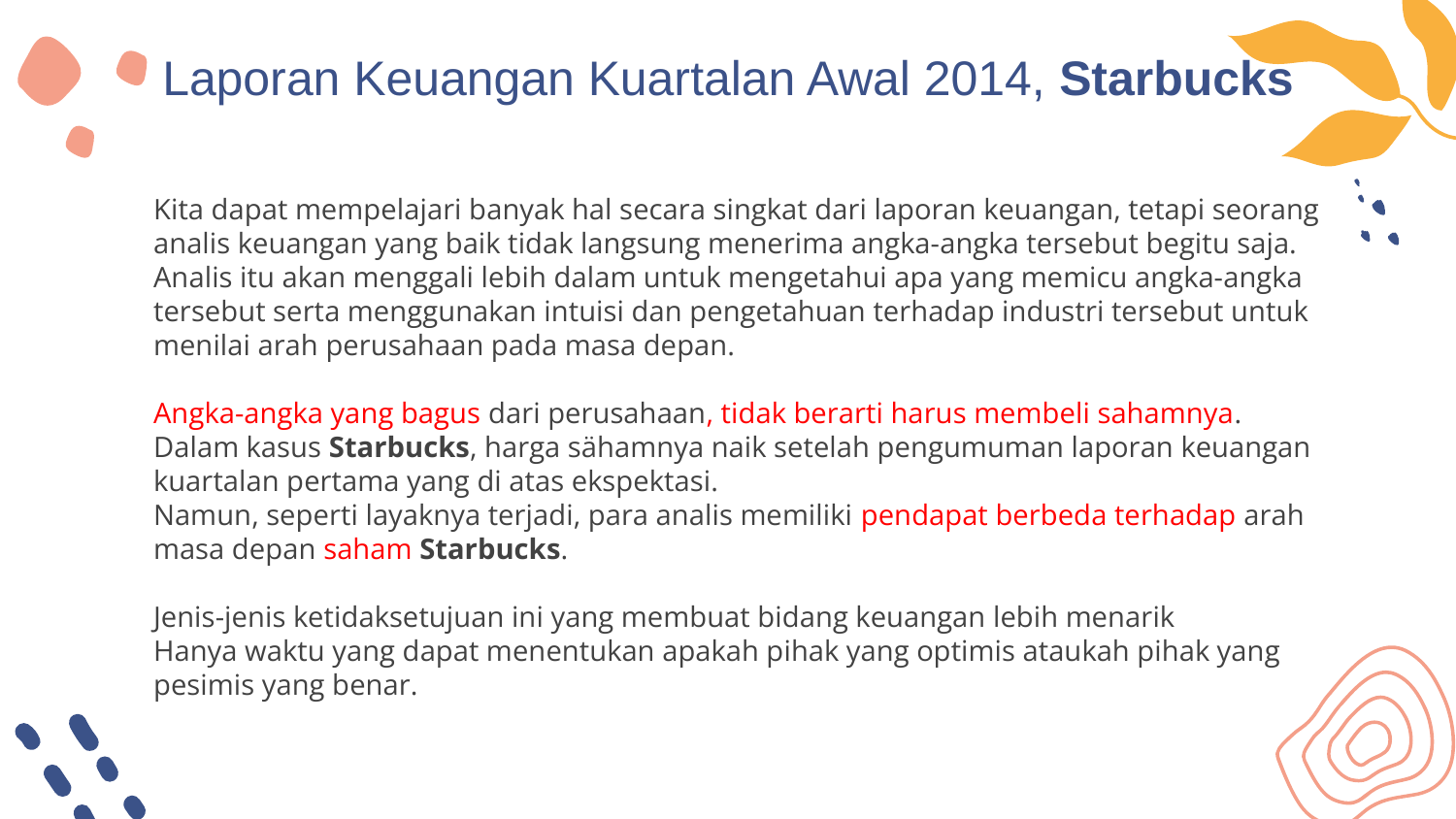

# Laporan Keuangan Kuartalan Awal 2014, Starbucks
Kita dapat mempelajari banyak hal secara singkat dari laporan keuangan, tetapi seorang analis keuangan yang baik tidak langsung menerima angka-angka tersebut begitu saja.
Analis itu akan menggali lebih dalam untuk mengetahui apa yang memicu angka-angka tersebut serta menggunakan intuisi dan pengetahuan terhadap industri tersebut untuk menilai arah perusahaan pada masa depan.

Angka-angka yang bagus dari perusahaan, tidak berarti harus membeli sahamnya.
Dalam kasus Starbucks, harga sähamnya naik setelah pengumuman laporan keuangan kuartalan pertama yang di atas ekspektasi.
Namun, seperti layaknya terjadi, para analis memiliki pendapat berbeda terhadap arah masa depan saham Starbucks.

Jenis-jenis ketidaksetujuan ini yang membuat bidang keuangan lebih menarik
Hanya waktu yang dapat menentukan apakah pihak yang optimis ataukah pihak yang pesimis yang benar.